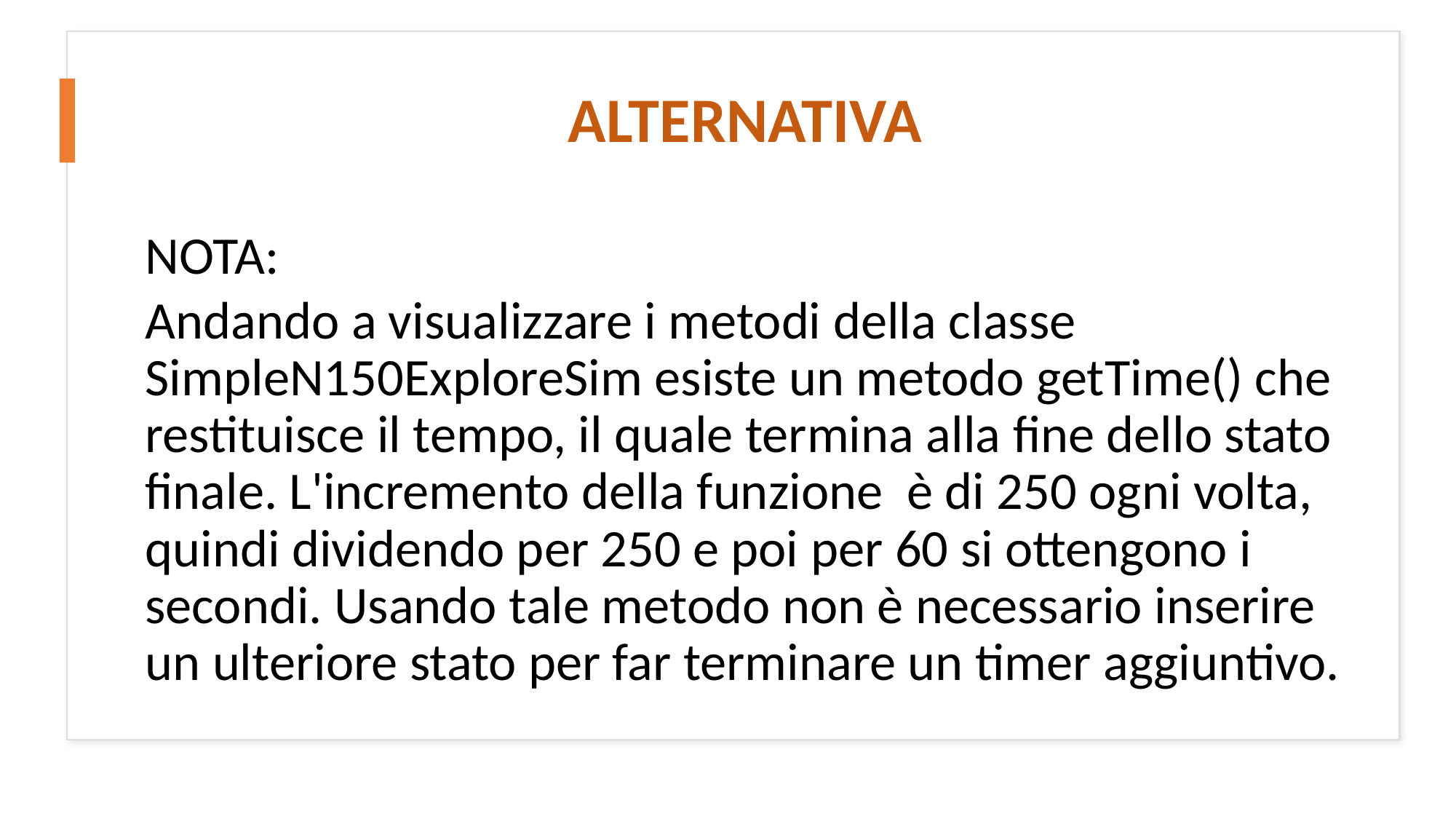

ALTERNATIVA

NOTA:
Andando a visualizzare i metodi della classe SimpleN150ExploreSim esiste un metodo getTime() che restituisce il tempo, il quale termina alla fine dello stato finale. L'incremento della funzione  è di 250 ogni volta, quindi dividendo per 250 e poi per 60 si ottengono i secondi. Usando tale metodo non è necessario inserire un ulteriore stato per far terminare un timer aggiuntivo.